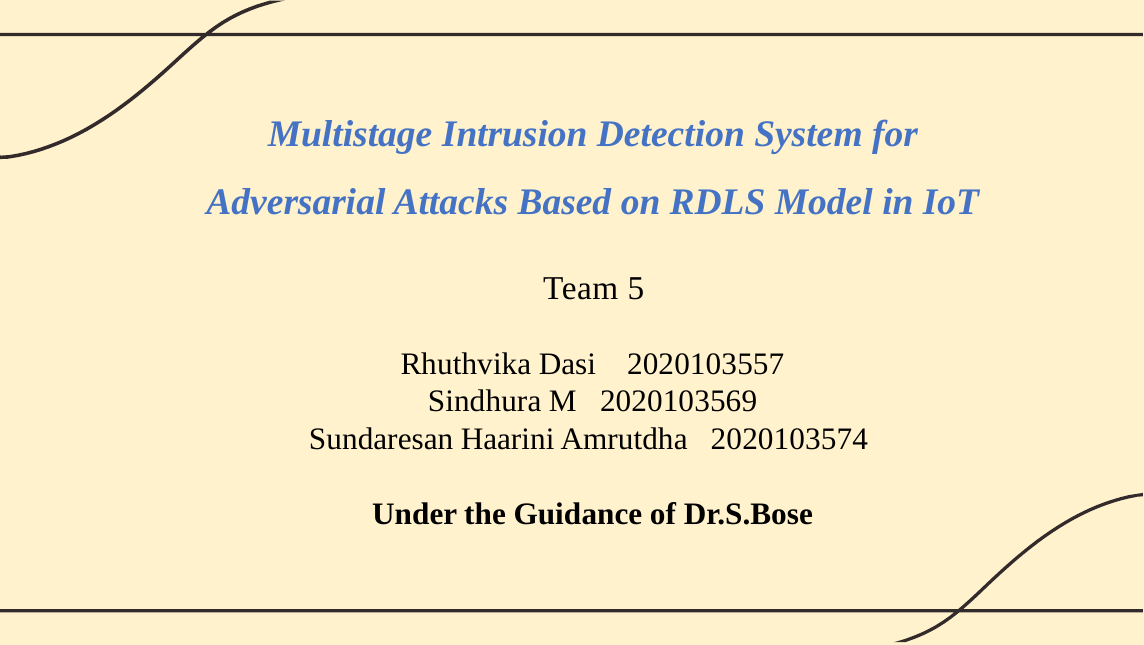

Multistage Intrusion Detection System for Adversarial Attacks Based on RDLS Model in IoT

Team 5

Rhuthvika Dasi    2020103557
Sindhura M   2020103569
Sundaresan Haarini Amrutdha   2020103574

Under the Guidance of Dr.S.Bose